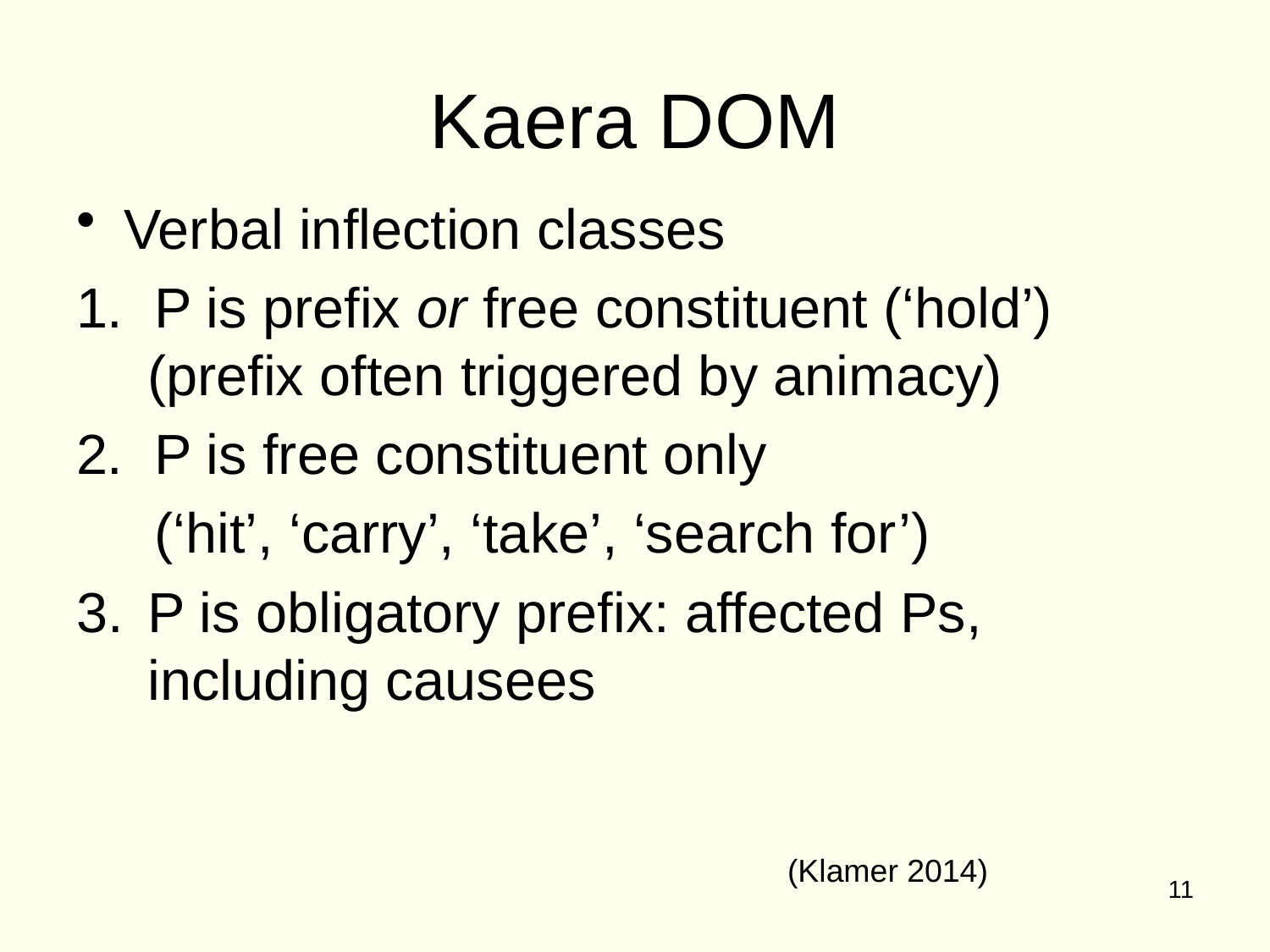

# Kaera DOM
Verbal inflection classes
1.  P is prefix or free constituent (‘hold’) (prefix often triggered by animacy)
2.  P is free constituent only
     (‘hit’, ‘carry’, ‘take’, ‘search for’)
P is obligatory prefix: affected Ps, including causees
(Klamer 2014)
11